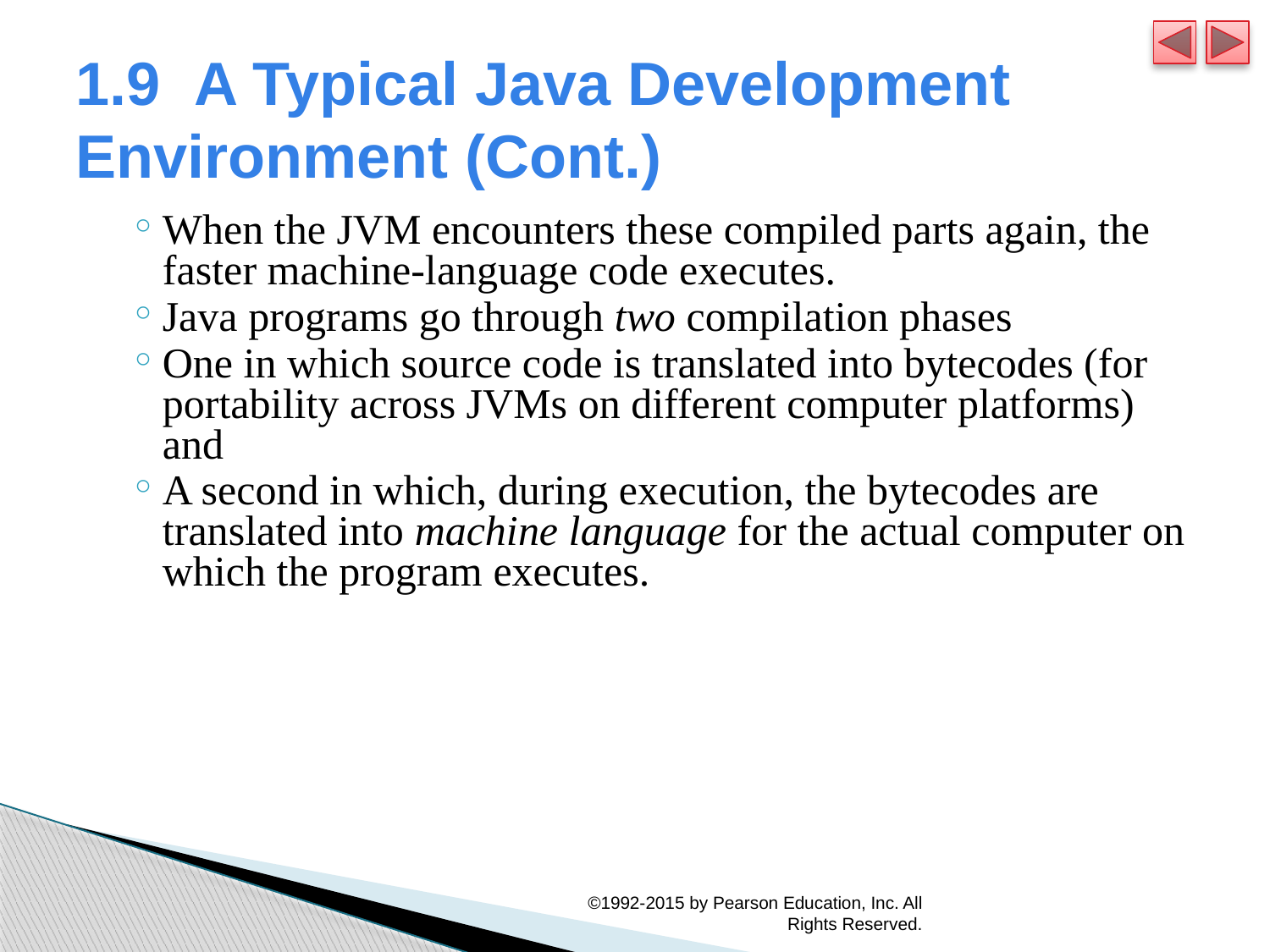

# 1.9  A Typical Java Development Environment (Cont.)
When the JVM encounters these compiled parts again, the faster machine-language code executes.
Java programs go through two compilation phases
One in which source code is translated into bytecodes (for portability across JVMs on different computer platforms) and
A second in which, during execution, the bytecodes are translated into machine language for the actual computer on which the program executes.

©1992-2015 by Pearson Education, Inc. All Rights Reserved.